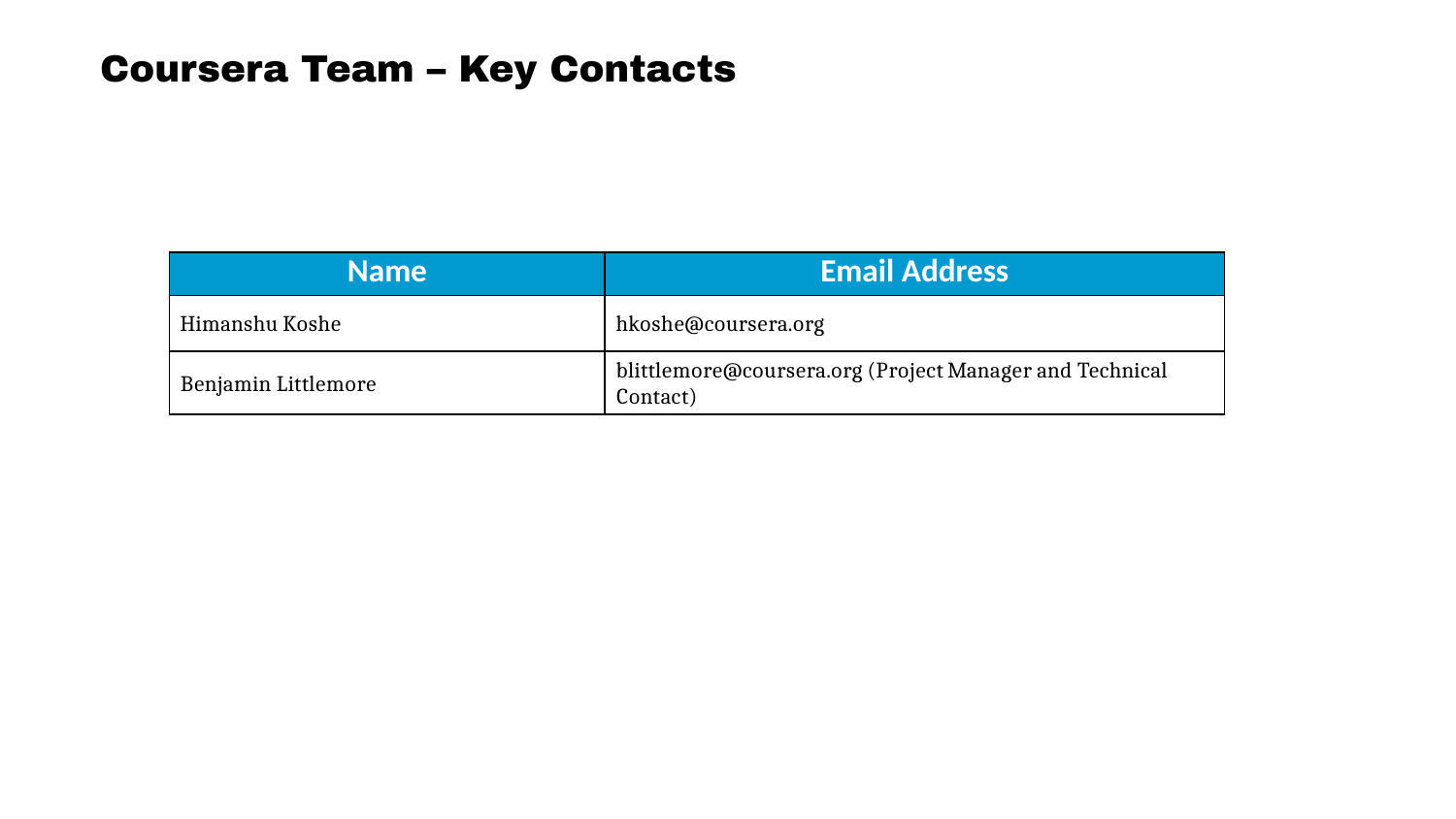

# Coursera Team – Key Contacts
| Name | Email Address |
| --- | --- |
| Himanshu Koshe | hkoshe@coursera.org |
| Benjamin Littlemore | blittlemore@coursera.org (Project Manager and Technical Contact) |